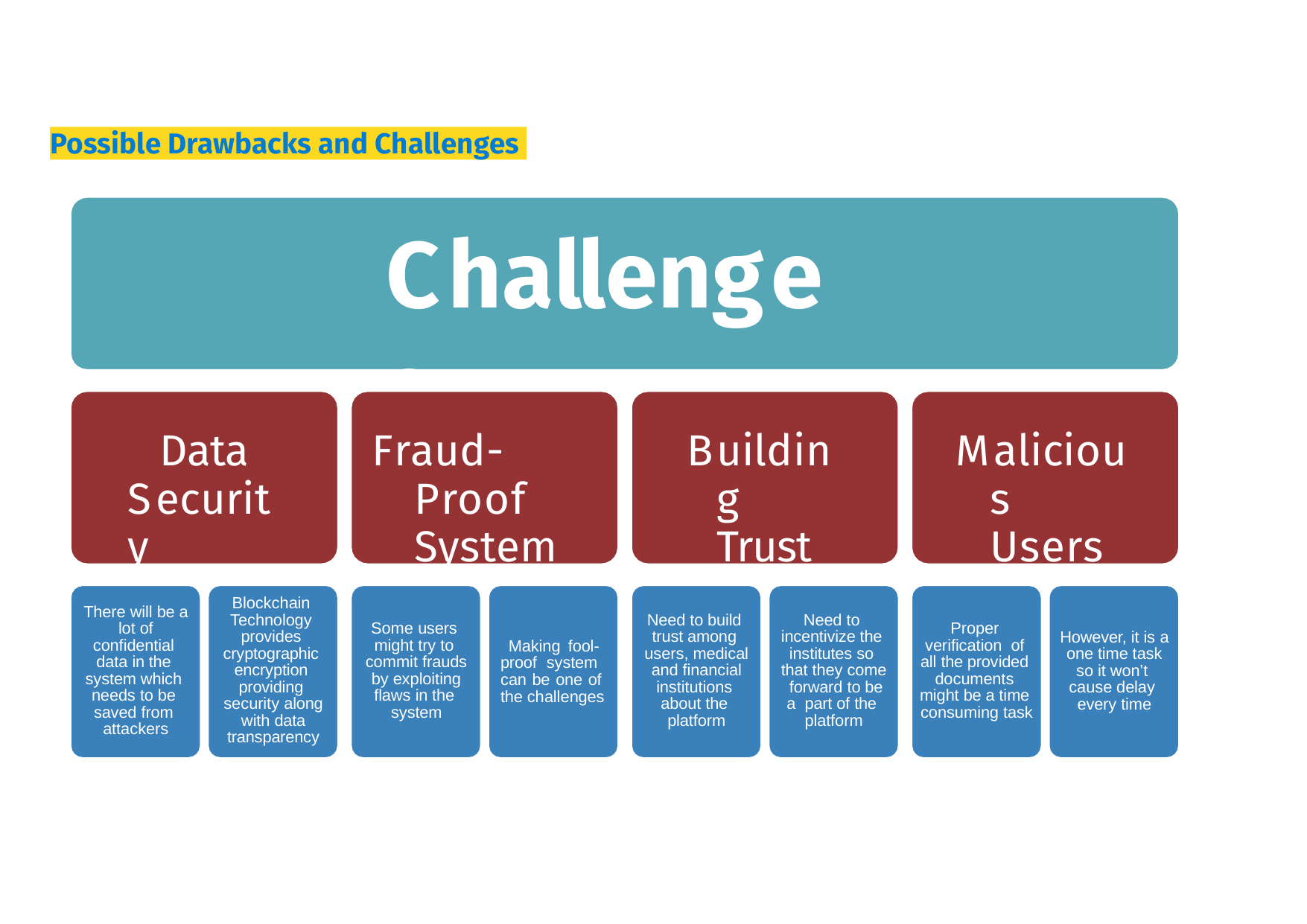

Possible Drawbacks and Challenges

# Challenges

Data  Security
Fraud-Proof  System
Building  Trust
Malicious  Users

Blockchain  Technology  provides  cryptographic  encryption  providing  security along  with data  transparency
There will be a  lot of  confidential  data in the  system which  needs to be  saved from  attackers
Need to build  trust among  users, medical  and financial  institutions  about the  platform
Need to  incentivize the  institutes so  that they come  forward to be a  part of the  platform
Some users  might try to  commit frauds  by exploiting  flaws in the  system
Proper  verification of  all the provided  documents  might be a time  consuming task
However, it is a  one time task  so it won’t  cause delay  every time
Making fool-  proof system  can be one of  the challenges